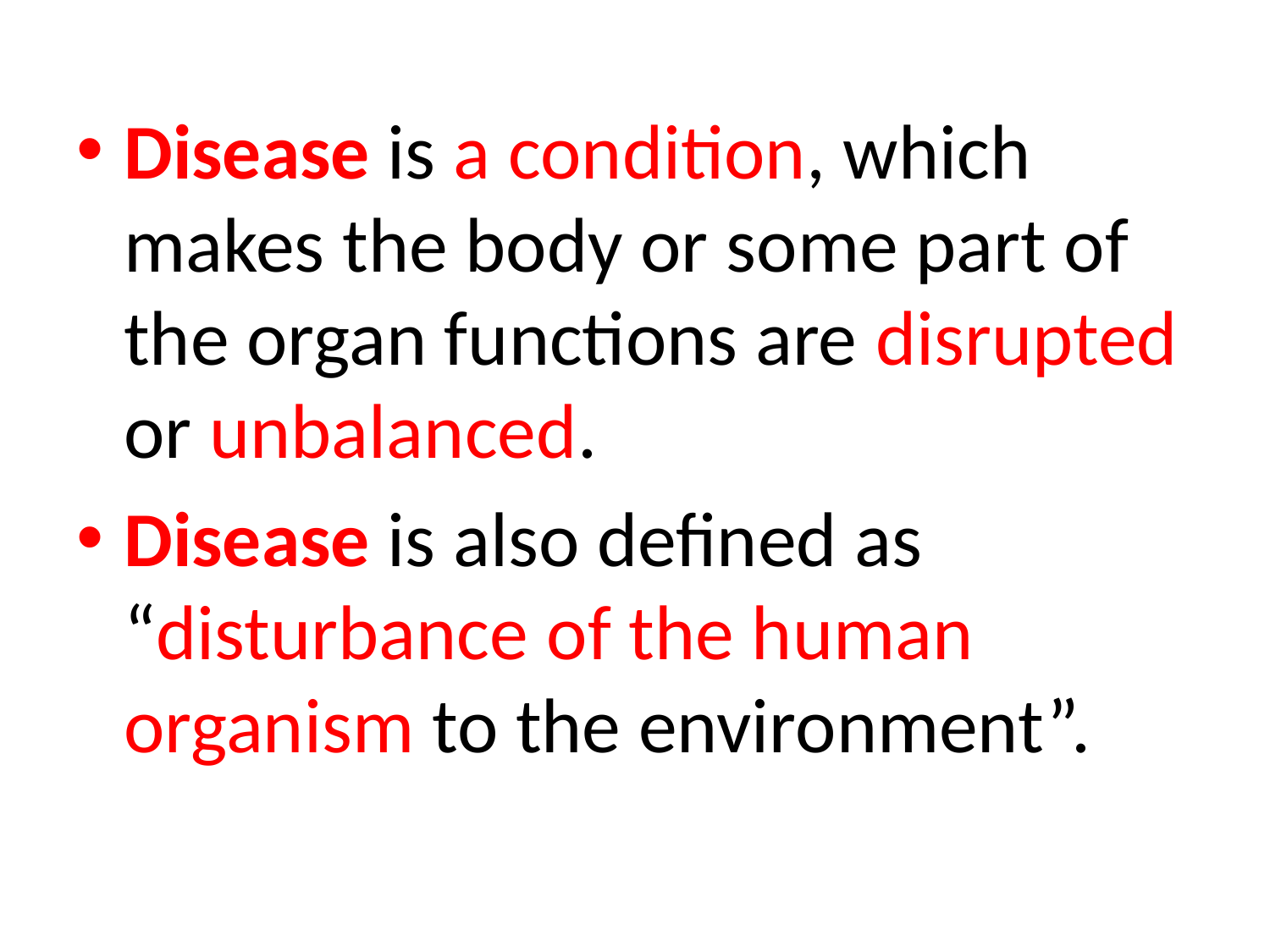

#
Disease is a condition, which makes the body or some part of the organ functions are disrupted or unbalanced.
Disease is also defined as “disturbance of the human organism to the environment”.